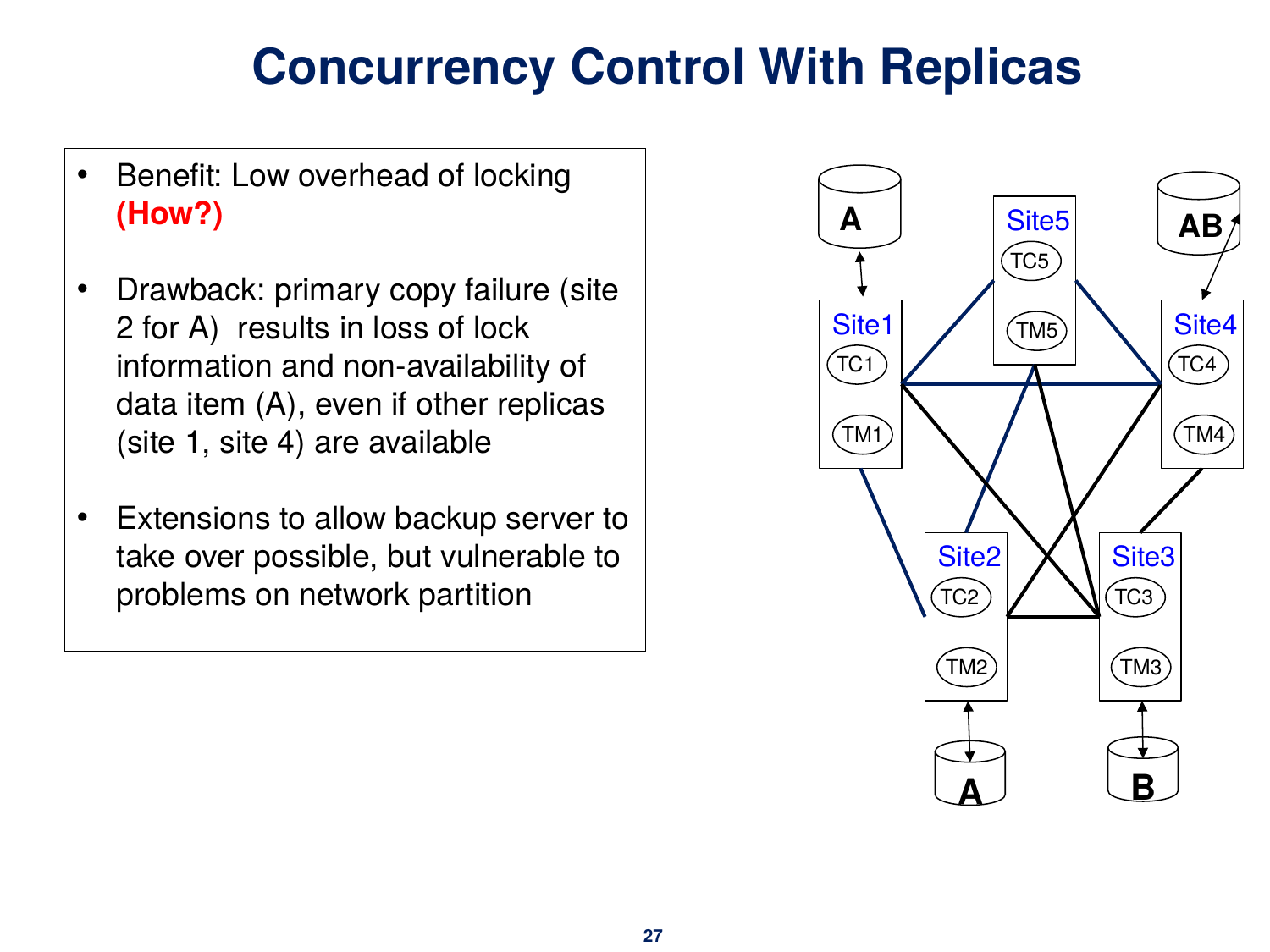

# Concurrency Control With Replicas
Benefit: Low overhead of locking (How?)

Drawback: primary copy failure (site 2 for A)  results in loss of lock information and non-availability of data item (A), even if other replicas (site 1, site 4) are available

Extensions to allow backup server to take over possible, but vulnerable to problems on network partition

 A
 AB
Site5
TC5
TM5
Site1
TC1
TM1
Site4
TC4
TM4
Site2
TC2
TM2
Site3
TC3
TM3
 B
 A